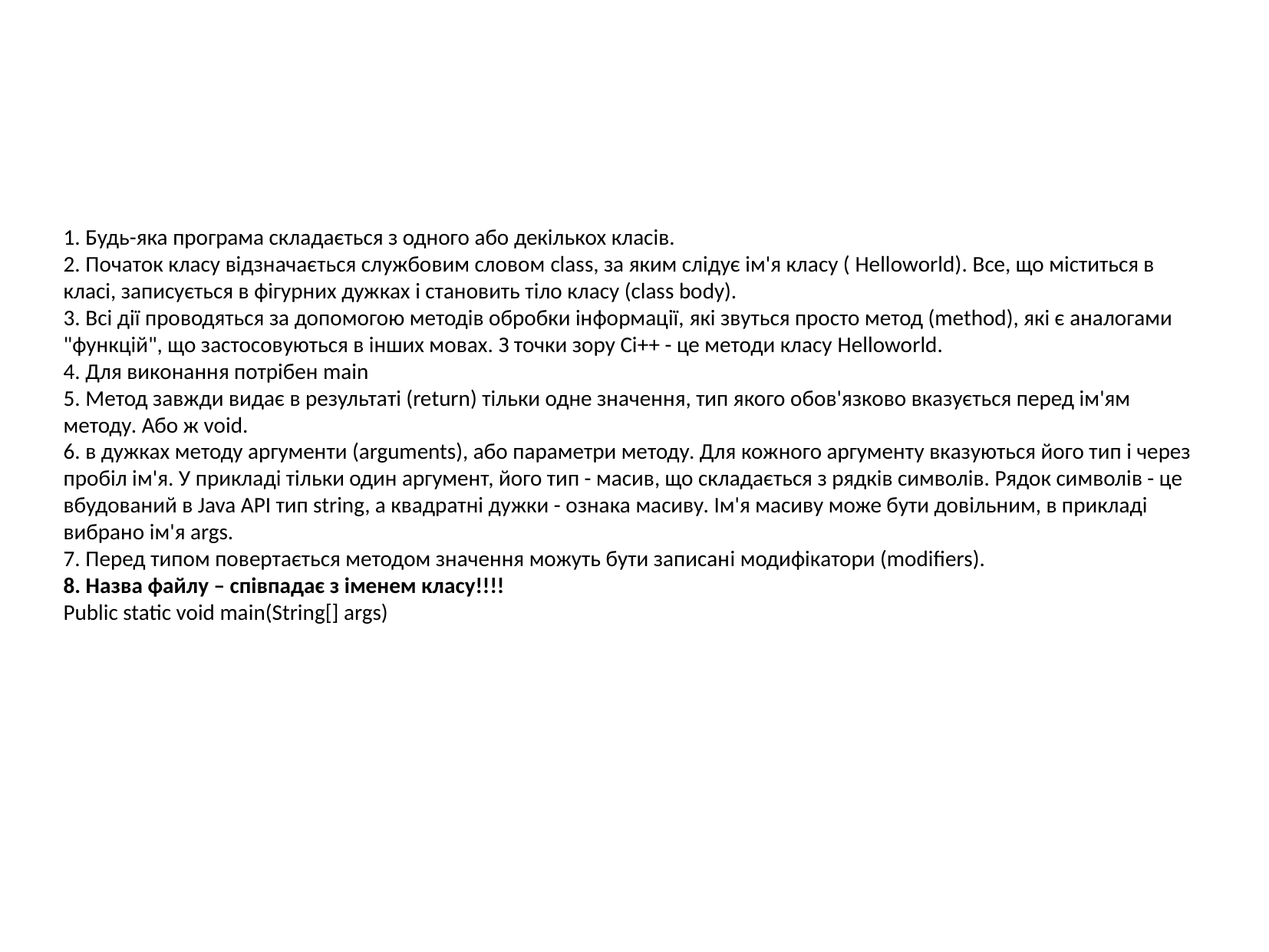

1. Будь-яка програма складається з одного або декількох класів.
2. Початок класу відзначається службовим словом class, за яким слідує ім'я класу ( Helloworld). Все, що міститься в класі, записується в фігурних дужках і становить тіло класу (class body).
3. Всі дії проводяться за допомогою методів обробки інформації, які звуться просто метод (method), які є аналогами "функцій", що застосовуються в інших мовах. З точки зору Сі++ - це методи класу Helloworld.
4. Для виконання потрібен main
5. Метод завжди видає в результаті (return) тільки одне значення, тип якого обов'язково вказується перед ім'ям методу. Або ж void.
6. в дужках методу аргументи (arguments), або параметри методу. Для кожного аргументу вказуються його тип і через пробіл ім'я. У прикладі тільки один аргумент, його тип - масив, що складається з рядків символів. Рядок символів - це вбудований в Java API тип string, а квадратні дужки - ознака масиву. Ім'я масиву може бути довільним, в прикладі вибрано ім'я args.
7. Перед типом повертається методом значення можуть бути записані модифікатори (modifiers).
8. Назва файлу – співпадає з іменем класу!!!!
Public static void main(String[] args)